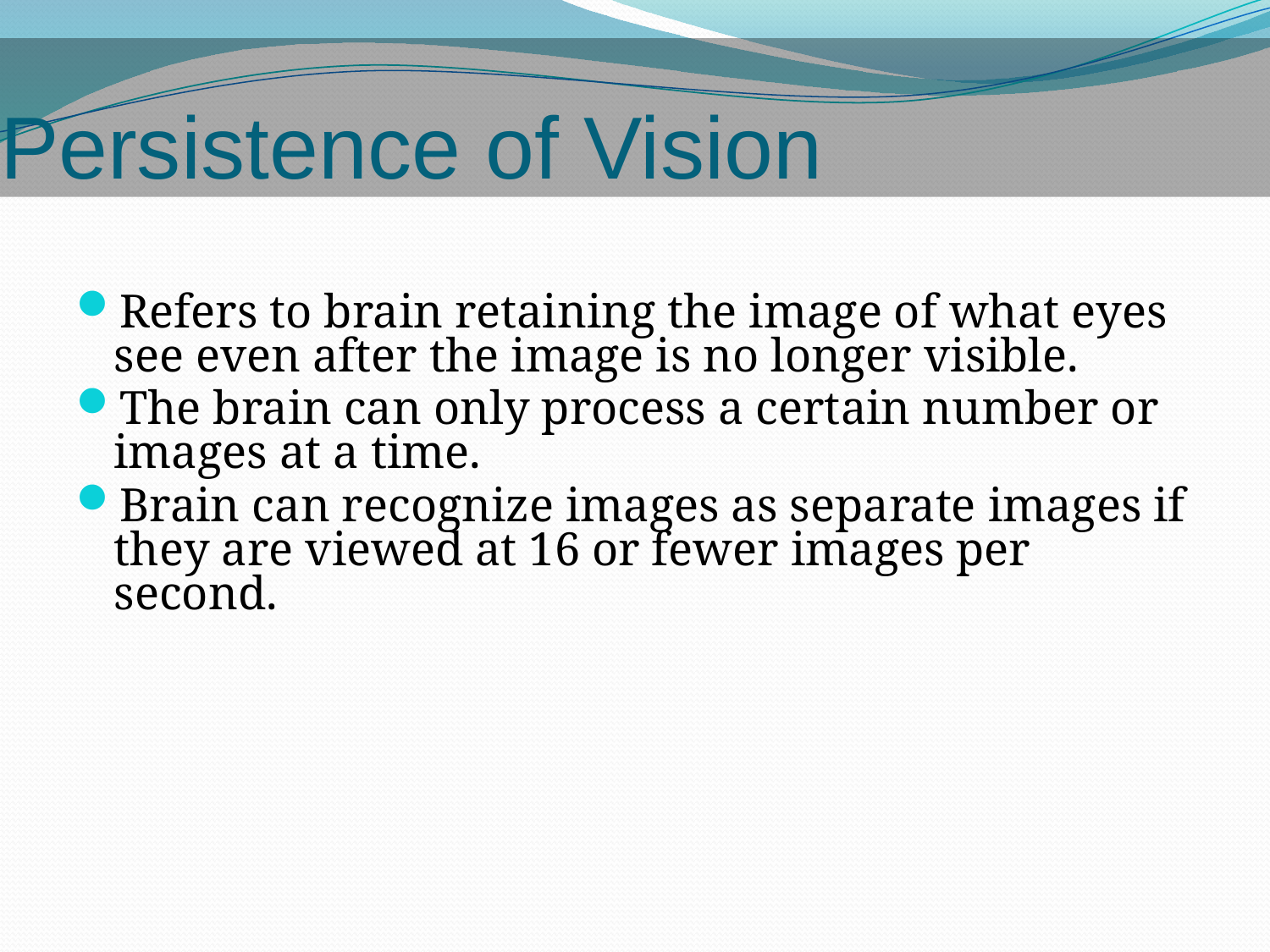

# Persistence of Vision

Refers to brain retaining the image of what eyes see even after the image is no longer visible.
The brain can only process a certain number or images at a time.
Brain can recognize images as separate images if they are viewed at 16 or fewer images per second.